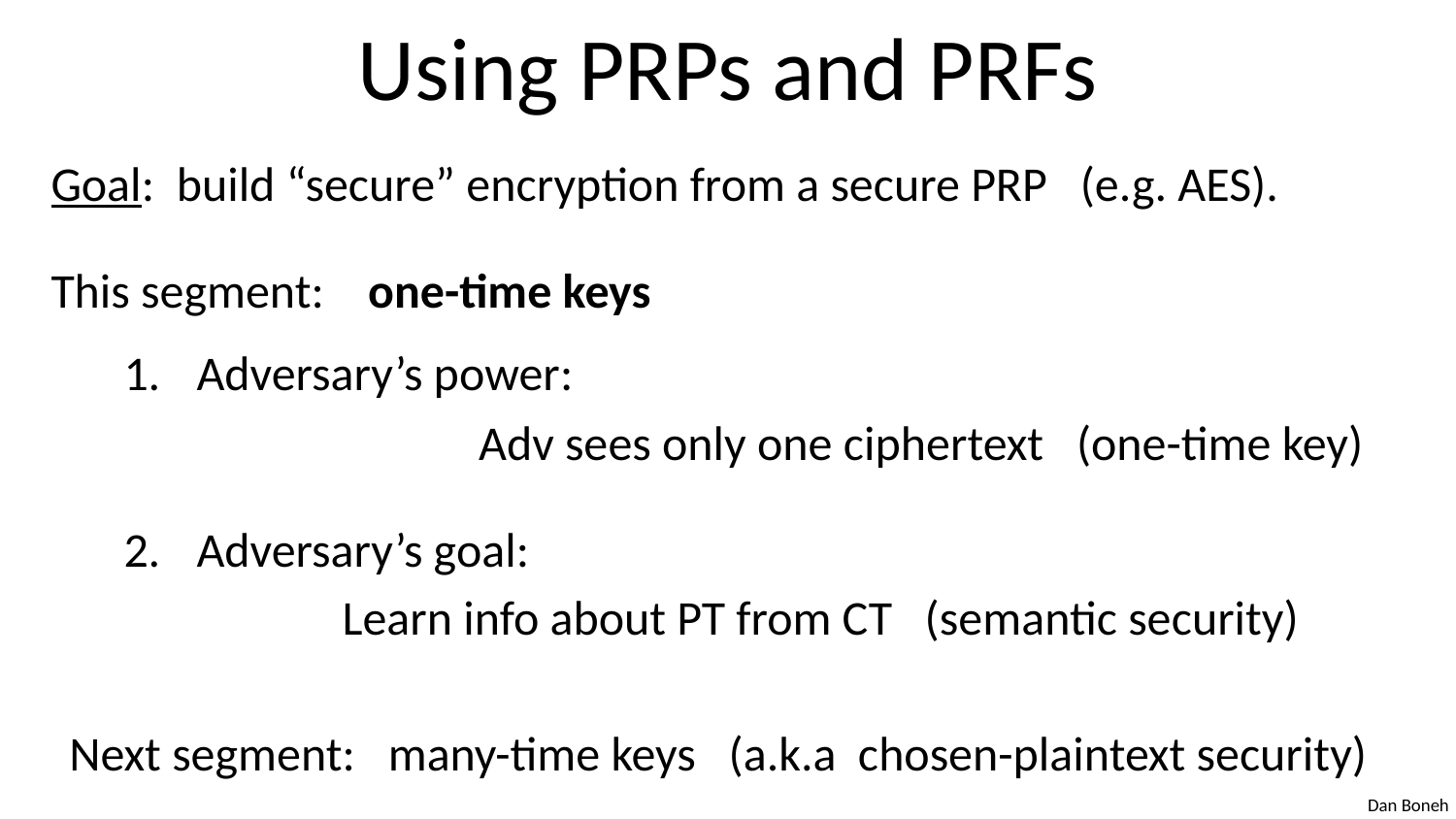

# Using PRPs and PRFs
Goal:  build “secure” encryption from a secure PRP   (e.g. AES).
This segment:    one-time keys
Adversary’s power:
		Adv sees only one ciphertext   (one-time key)
Adversary’s goal:
	Learn info about PT from CT   (semantic security)

Next segment:   many-time keys   (a.k.a  chosen-plaintext security)